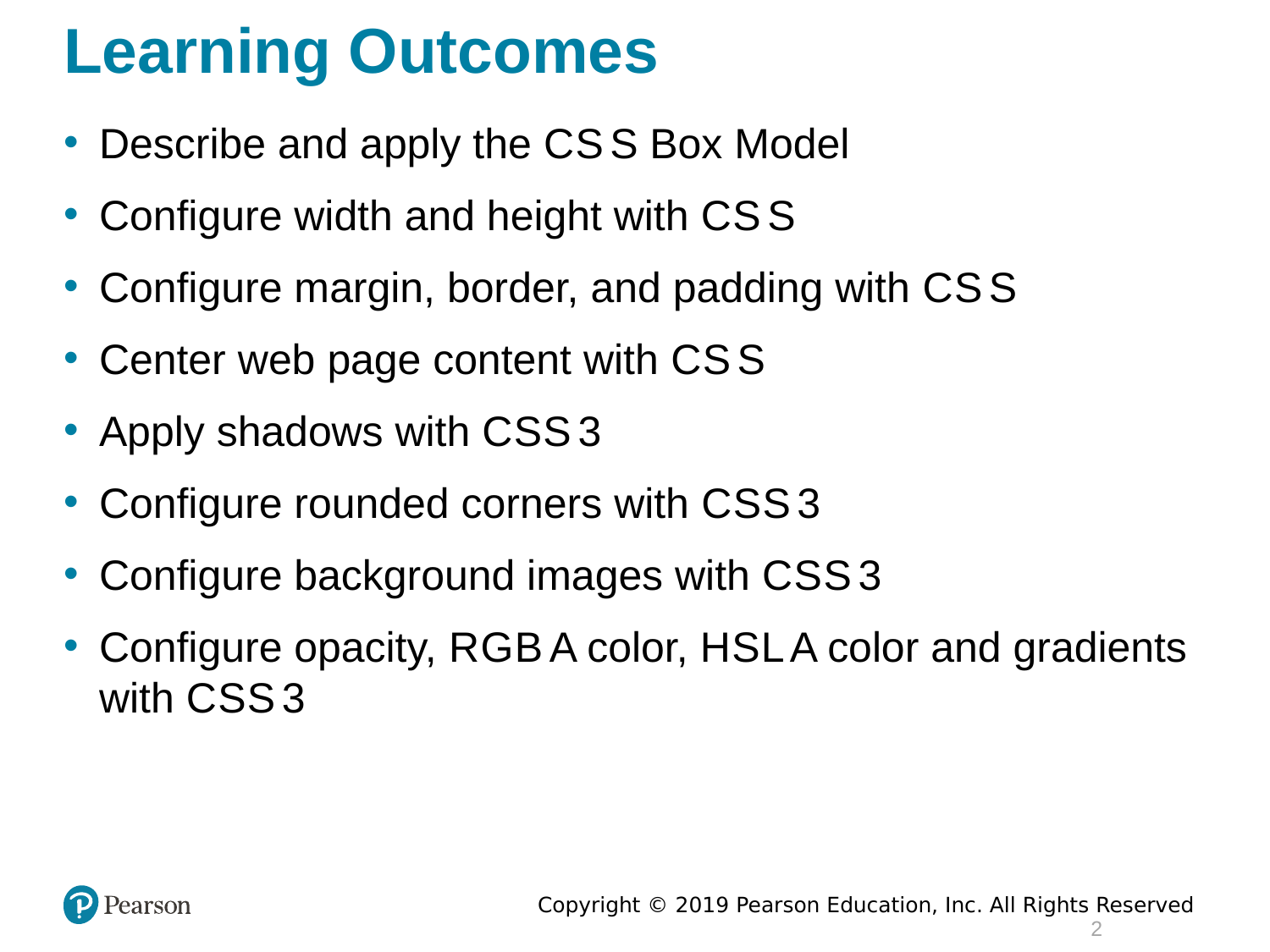

# Learning Outcomes
Describe and apply the C S S Box Model
Configure width and height with C S S
Configure margin, border, and padding with C S S
Center web page content with C S S
Apply shadows with C S S 3
Configure rounded corners with C S S 3
Configure background images with C S S 3
Configure opacity, R G B A color, H S L A color and gradients with C S S 3